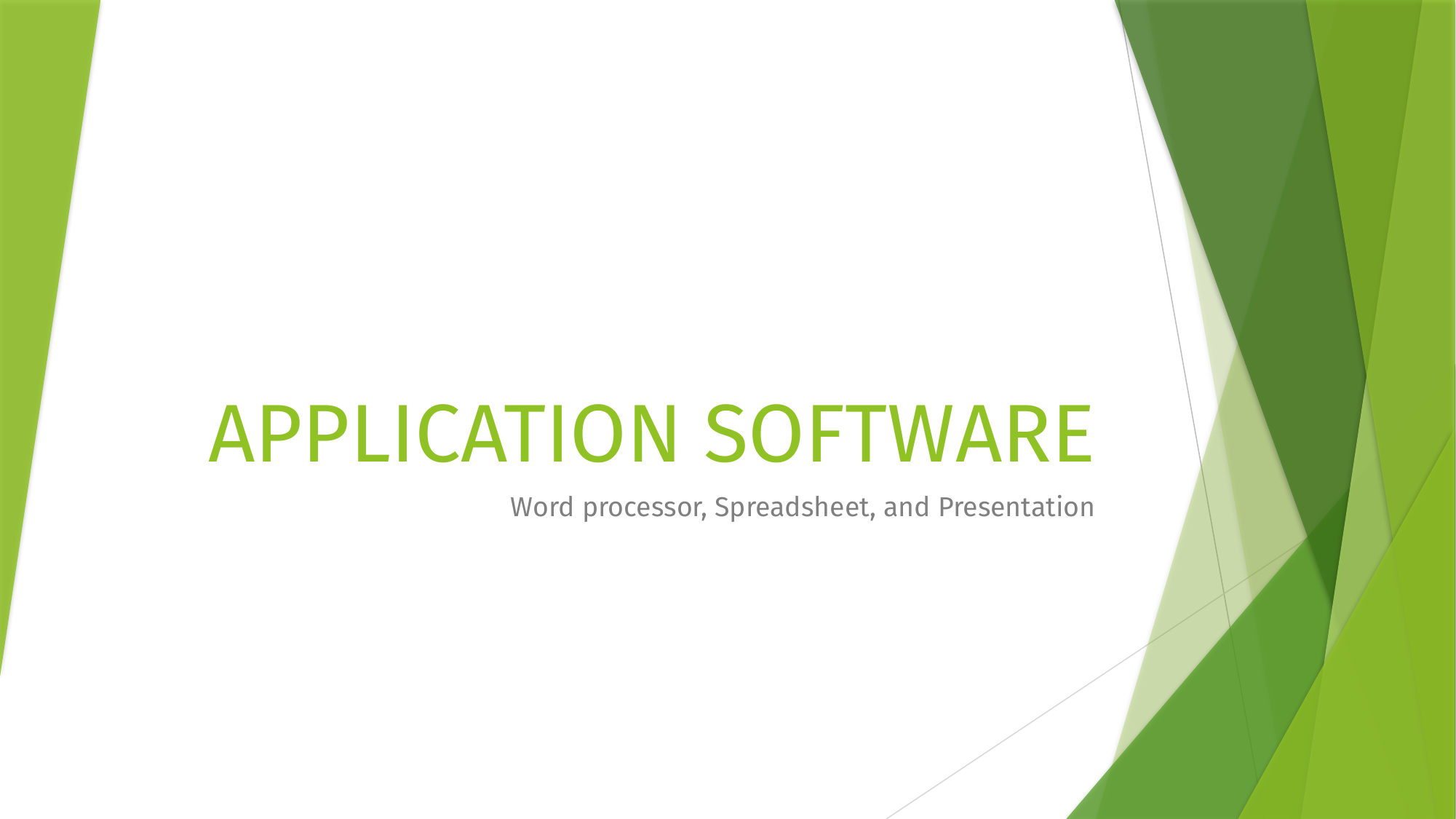

# APPLICATION SOFTWARE
Word processor, Spreadsheet, and Presentation